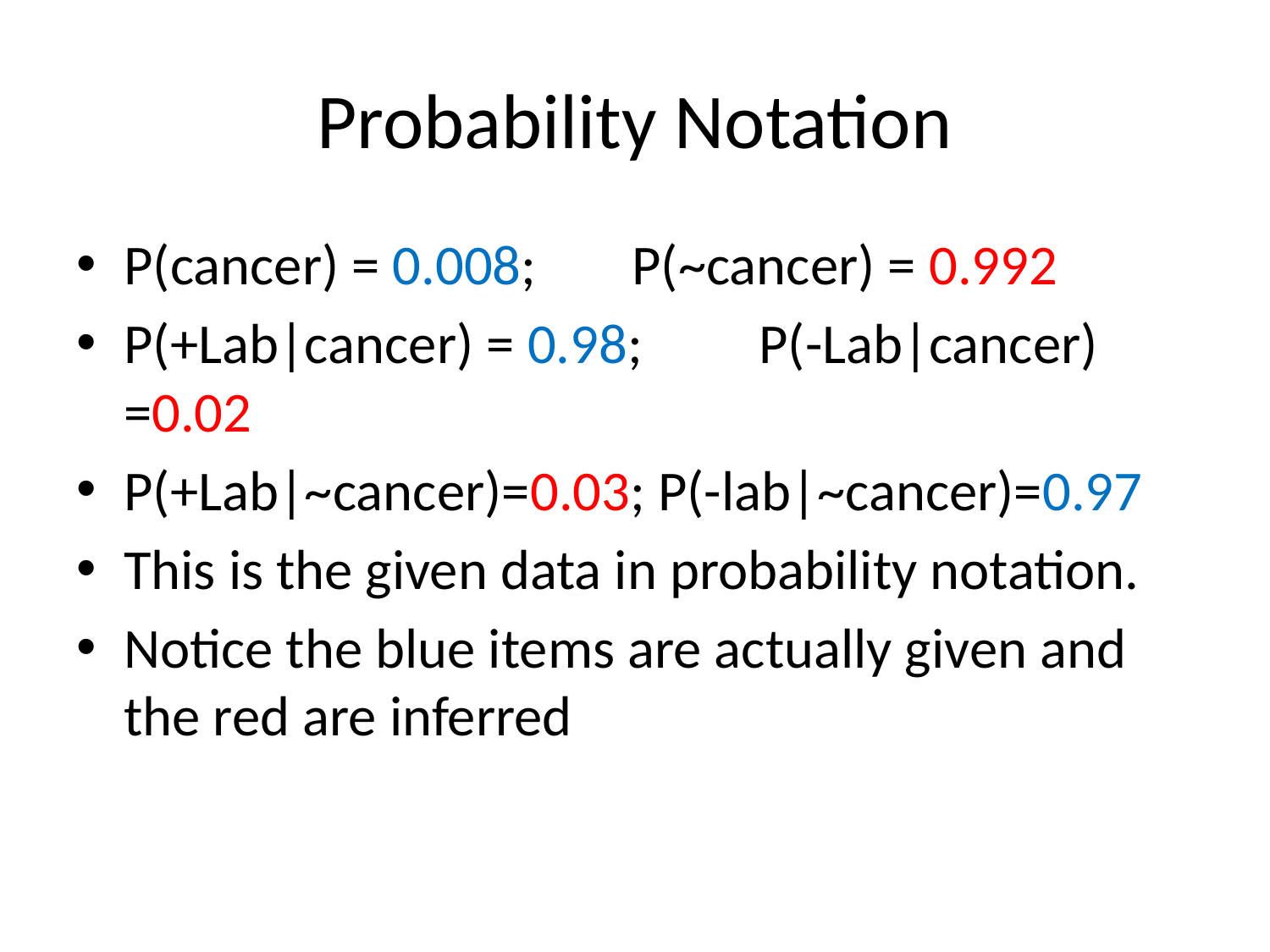

# Probability Notation
P(cancer) = 0.008;	P(~cancer) = 0.992
P(+Lab|cancer) = 0.98;	P(-Lab|cancer) =0.02
P(+Lab|~cancer)=0.03; P(-lab|~cancer)=0.97
This is the given data in probability notation.
Notice the blue items are actually given and the red are inferred